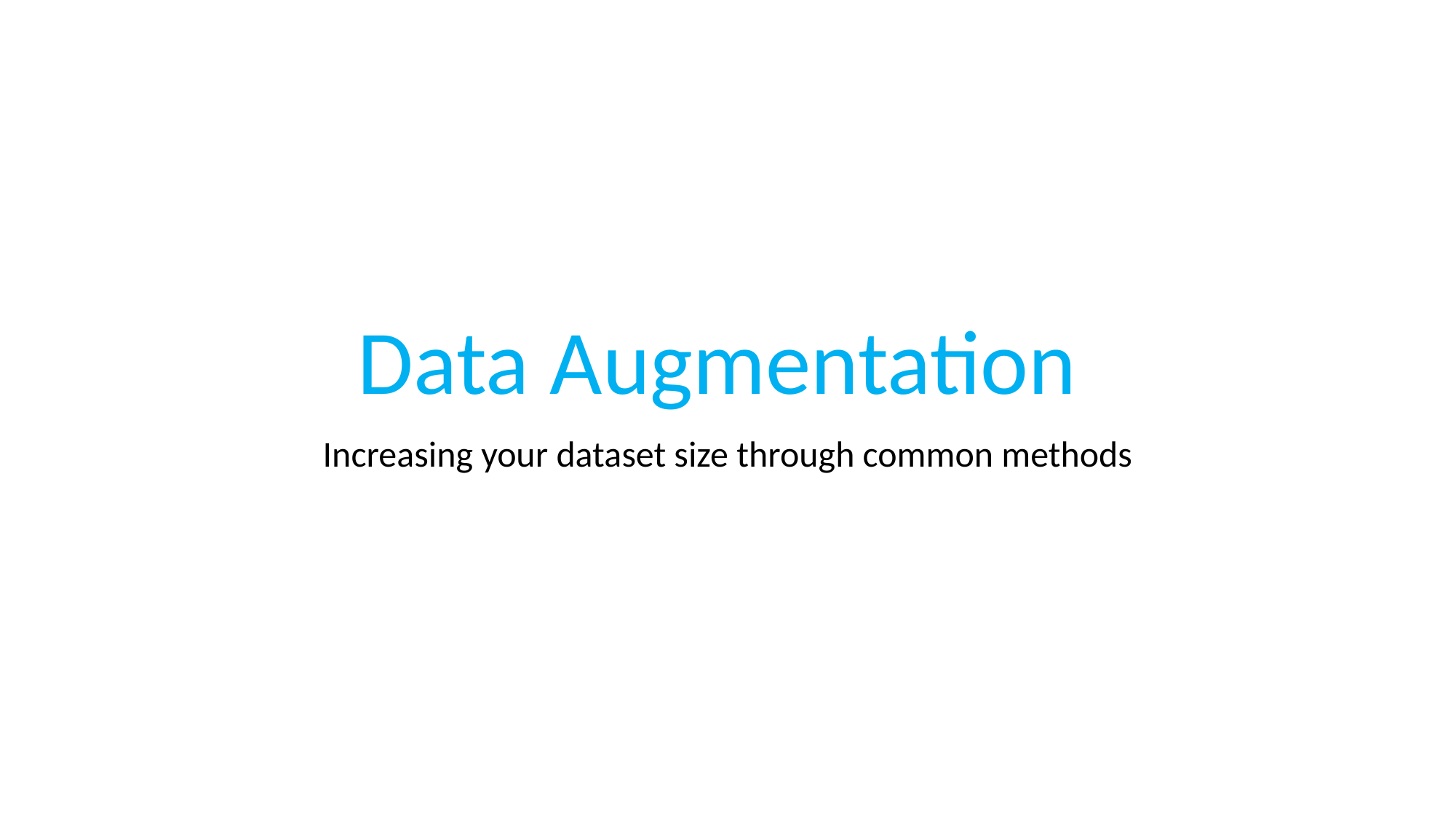

# Data Augmentation
Increasing your dataset size through common methods